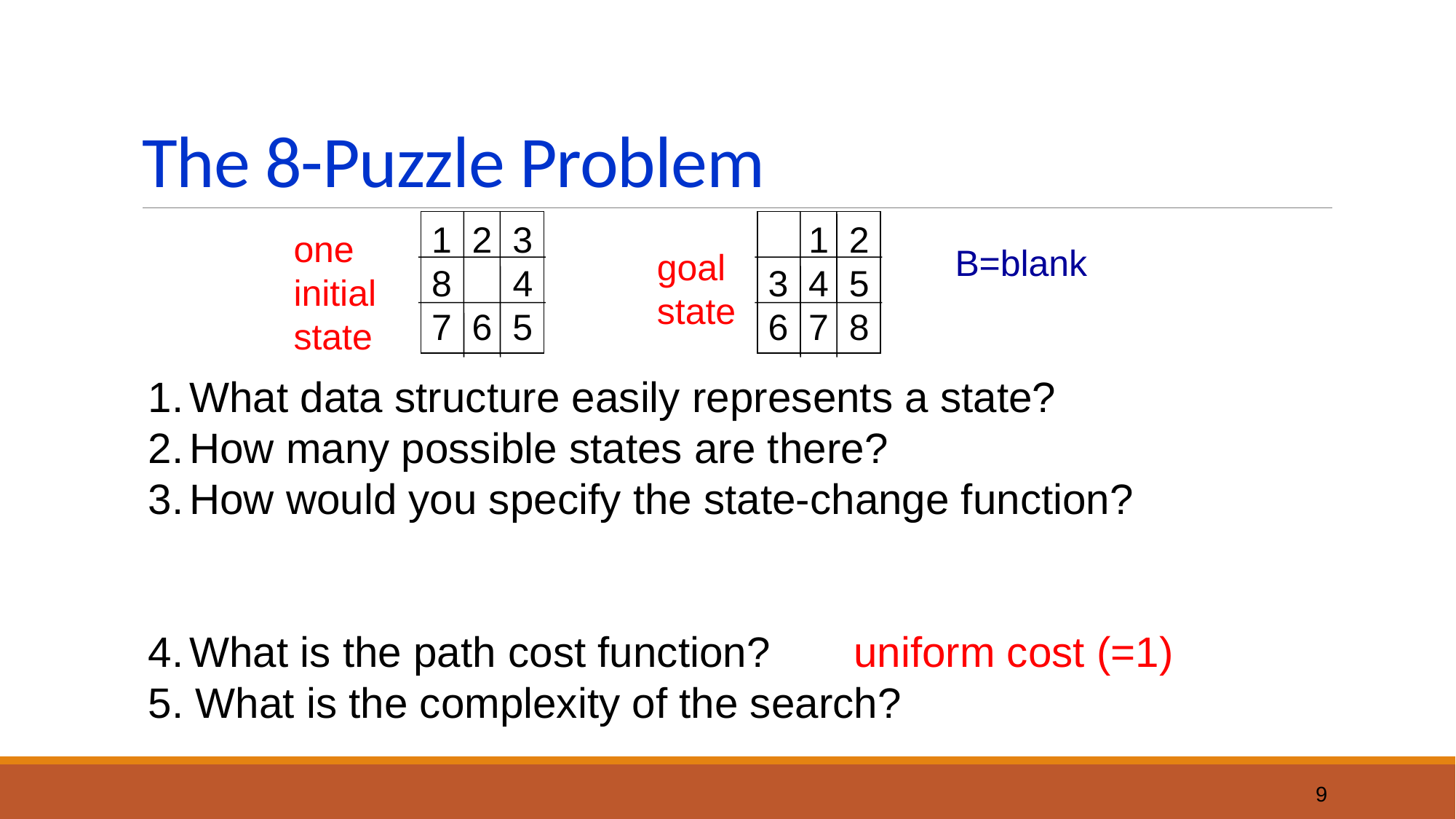

# The 8-Puzzle Problem

1  2  3
8      4
7  6  5
    1  2
3  4  5
6  7  8
one
initial
state
B=blank
goal
state

What data structure easily represents a state?
How many possible states are there?
How would you specify the state-change function?

What is the path cost function?       uniform cost (=1)
5. What is the complexity of the search?
9